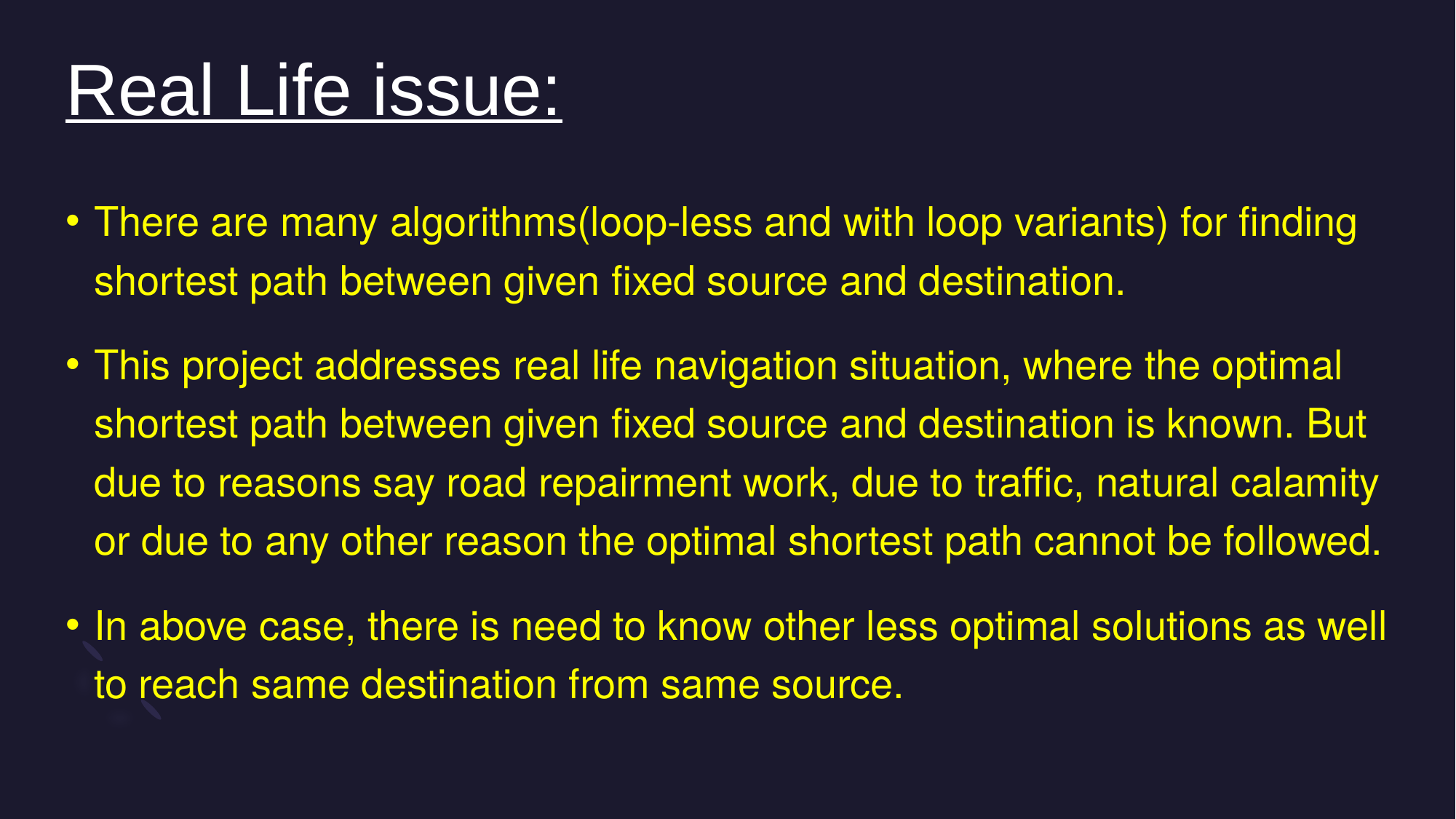

# Real Life issue:
There are many algorithms(loop-less and with loop variants) for finding shortest path between given fixed source and destination.
This project addresses real life navigation situation, where the optimal shortest path between given fixed source and destination is known. But due to reasons say road repairment work, due to traffic, natural calamity or due to any other reason the optimal shortest path cannot be followed.
In above case, there is need to know other less optimal solutions as well to reach same destination from same source.